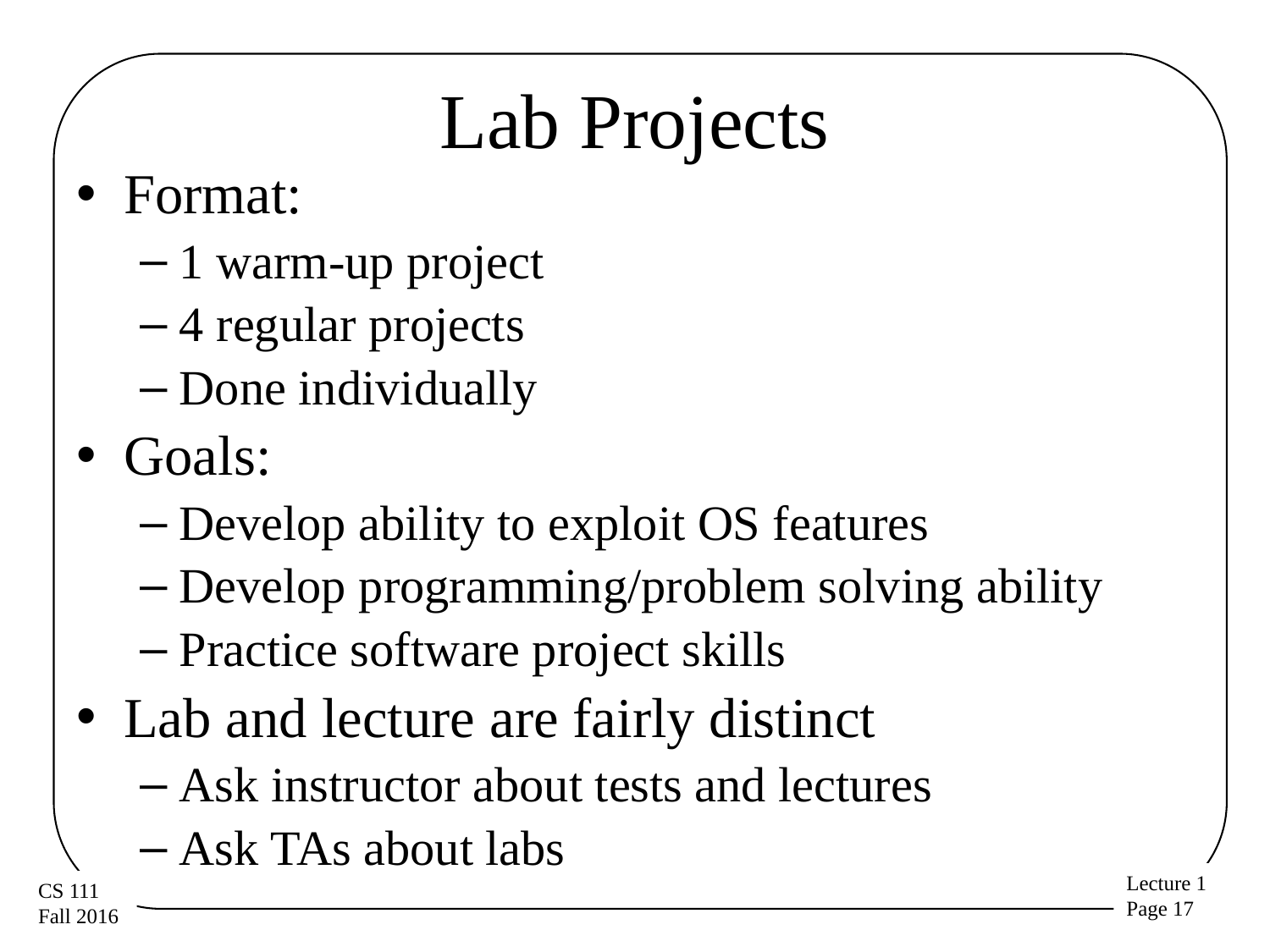

# Lab Projects
Format:
1 warm-up project
4 regular projects
Done individually
Goals:
Develop ability to exploit OS features
Develop programming/problem solving ability
Practice software project skills
Lab and lecture are fairly distinct
Ask instructor about tests and lectures
Ask TAs about labs